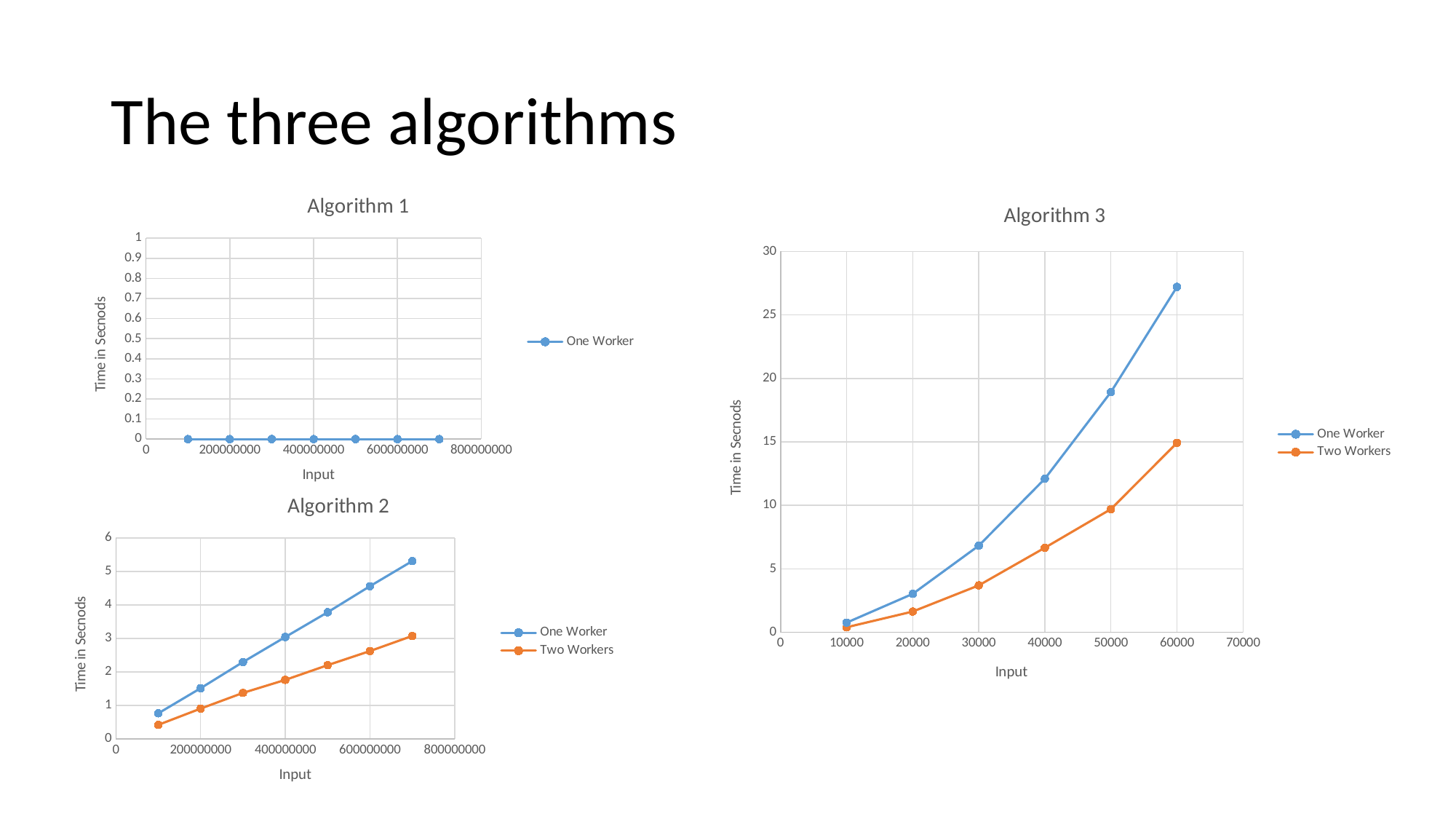

# The three algorithms

### Chart: Algorithm 1

| Category |  |
|---|---|

### Chart: Algorithm 3

| Category |  |  |
|---|---|---|

### Chart: Algorithm 2

| Category |  |  |
|---|---|---|